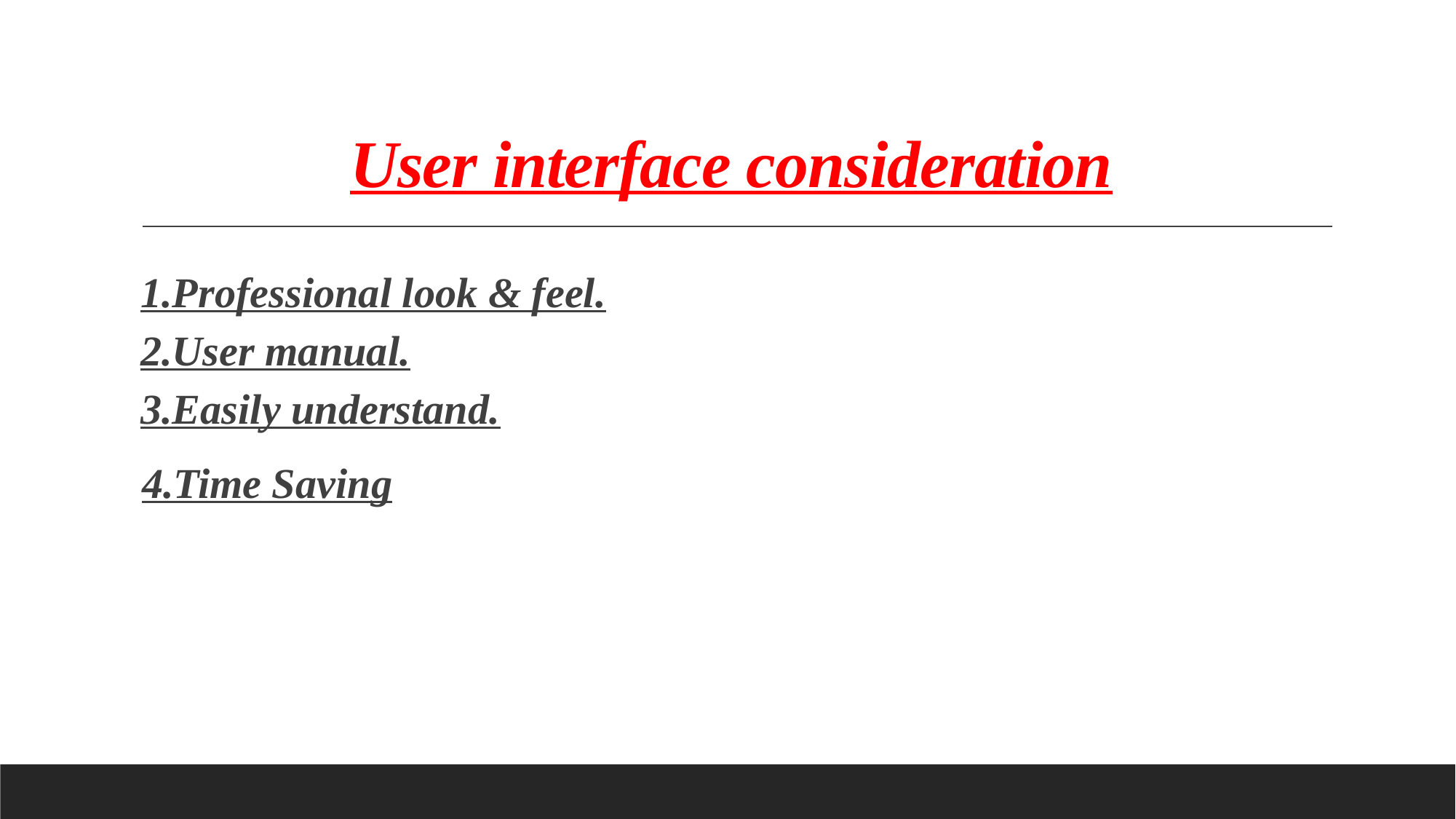

# User interface consideration
1.Professional look & feel.
2.User manual.
3.Easily understand.
4.Time Saving